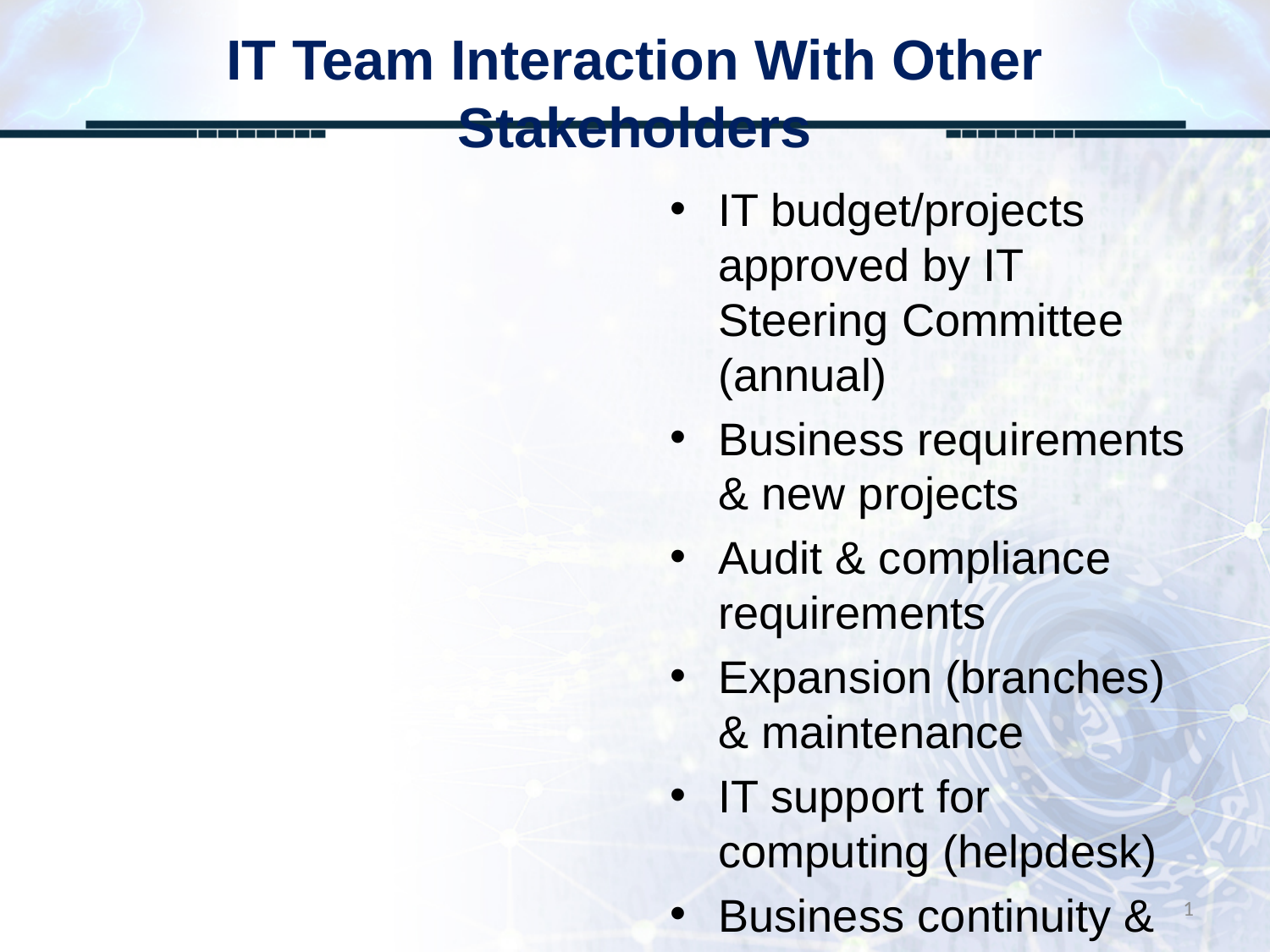

# IT Team Interaction With Other Stakeholders
IT budget/projects approved by IT Steering Committee (annual)
Business requirements & new projects
Audit & compliance requirements
Expansion (branches) & maintenance
IT support for computing (helpdesk)
Business continuity & DR
1